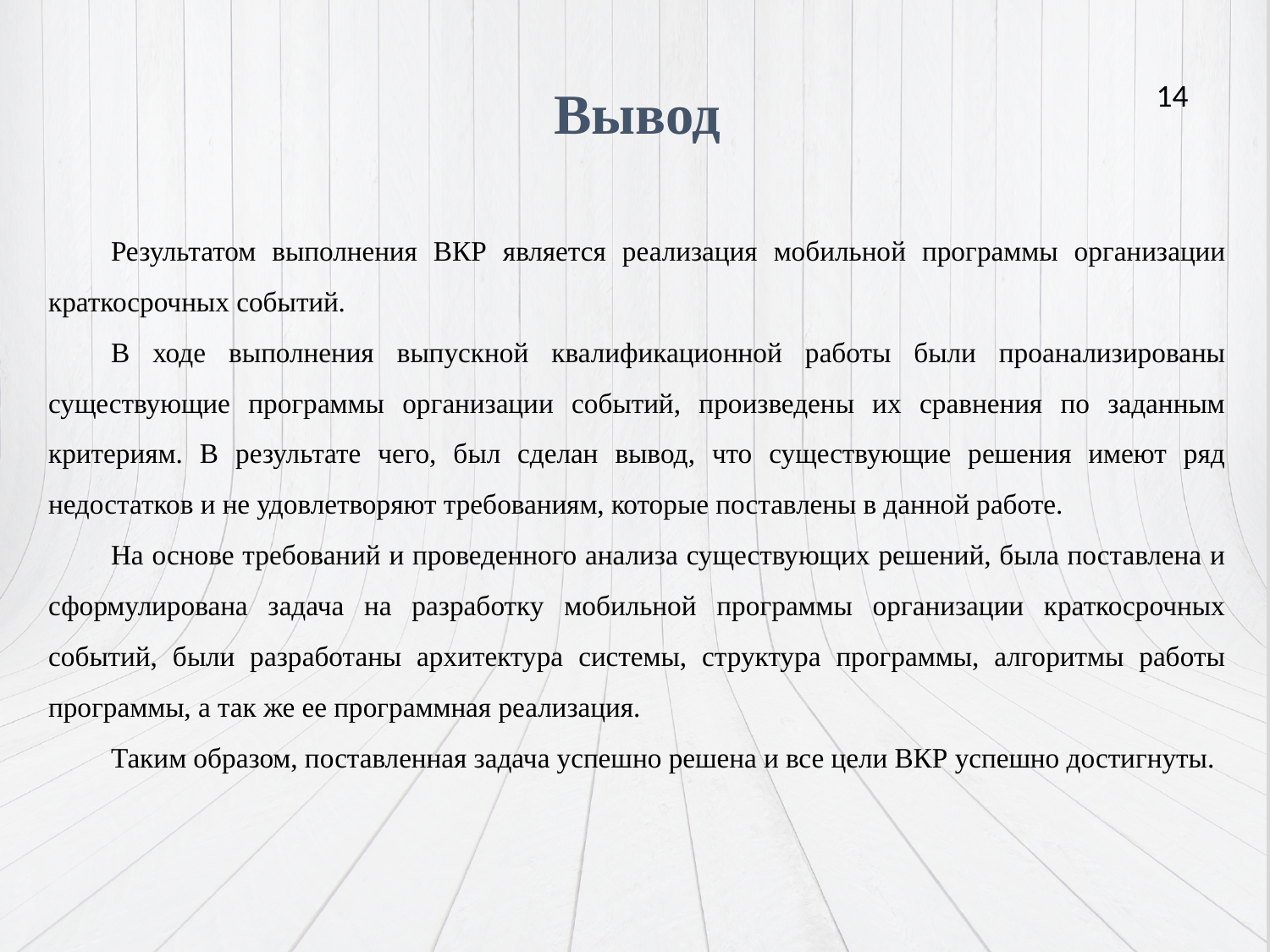

Вывод
Результатом выполнения ВКР является реализация мобильной программы организации краткосрочных событий.
В ходе выполнения выпускной квалификационной работы были проанализированы существующие программы организации событий, произведены их сравнения по заданным критериям. В результате чего, был сделан вывод, что существующие решения имеют ряд недостатков и не удовлетворяют требованиям, которые поставлены в данной работе.
На основе требований и проведенного анализа существующих решений, была поставлена и сформулирована задача на разработку мобильной программы организации краткосрочных событий, были разработаны архитектура системы, структура программы, алгоритмы работы программы, а так же ее программная реализация.
Таким образом, поставленная задача успешно решена и все цели ВКР успешно достигнуты.